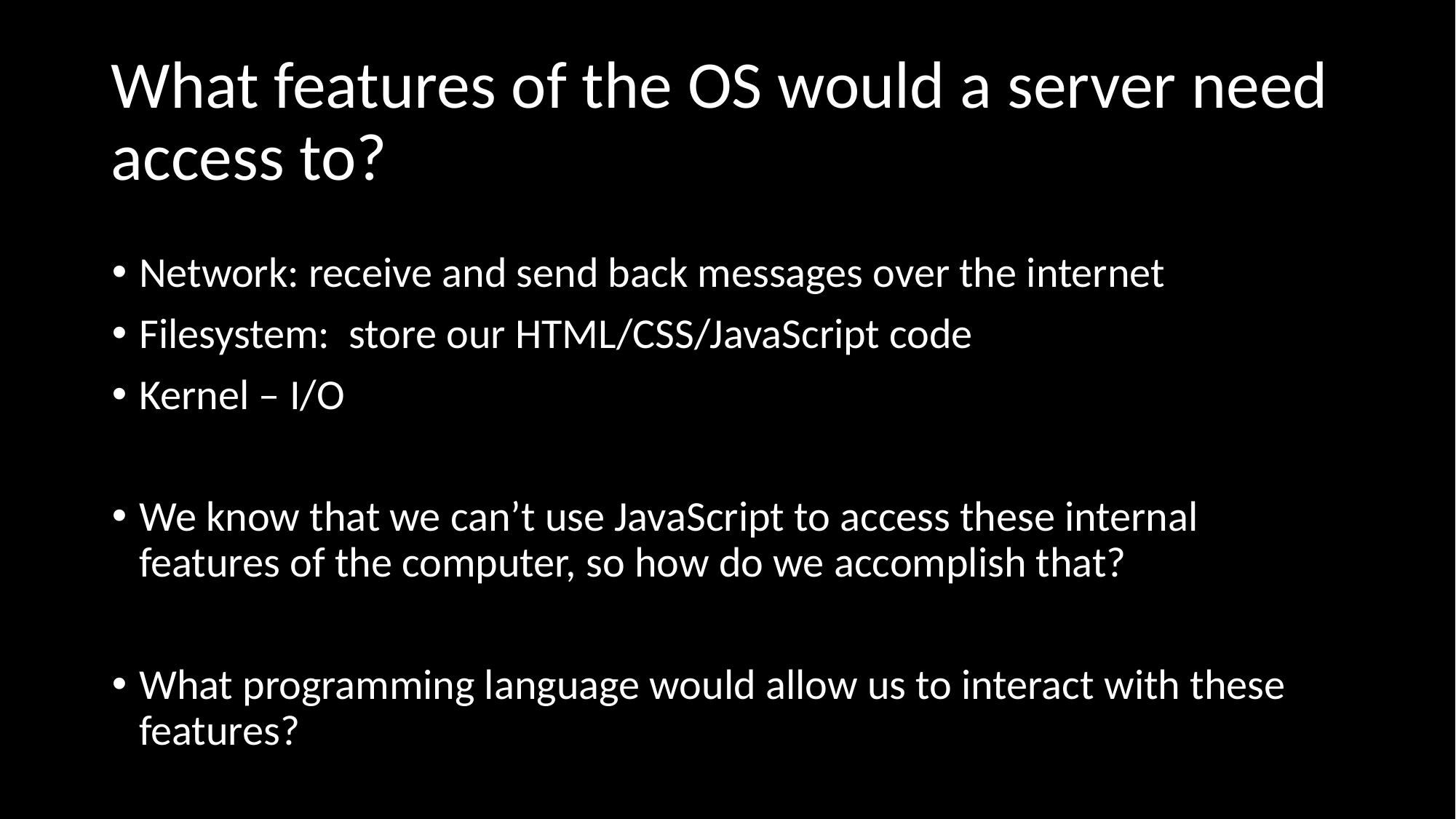

# What features of the OS would a server need access to?
Network: receive and send back messages over the internet
Filesystem:  store our HTML/CSS/JavaScript code
Kernel – I/O

We know that we can’t use JavaScript to access these internal features of the computer, so how do we accomplish that?

What programming language would allow us to interact with these features?